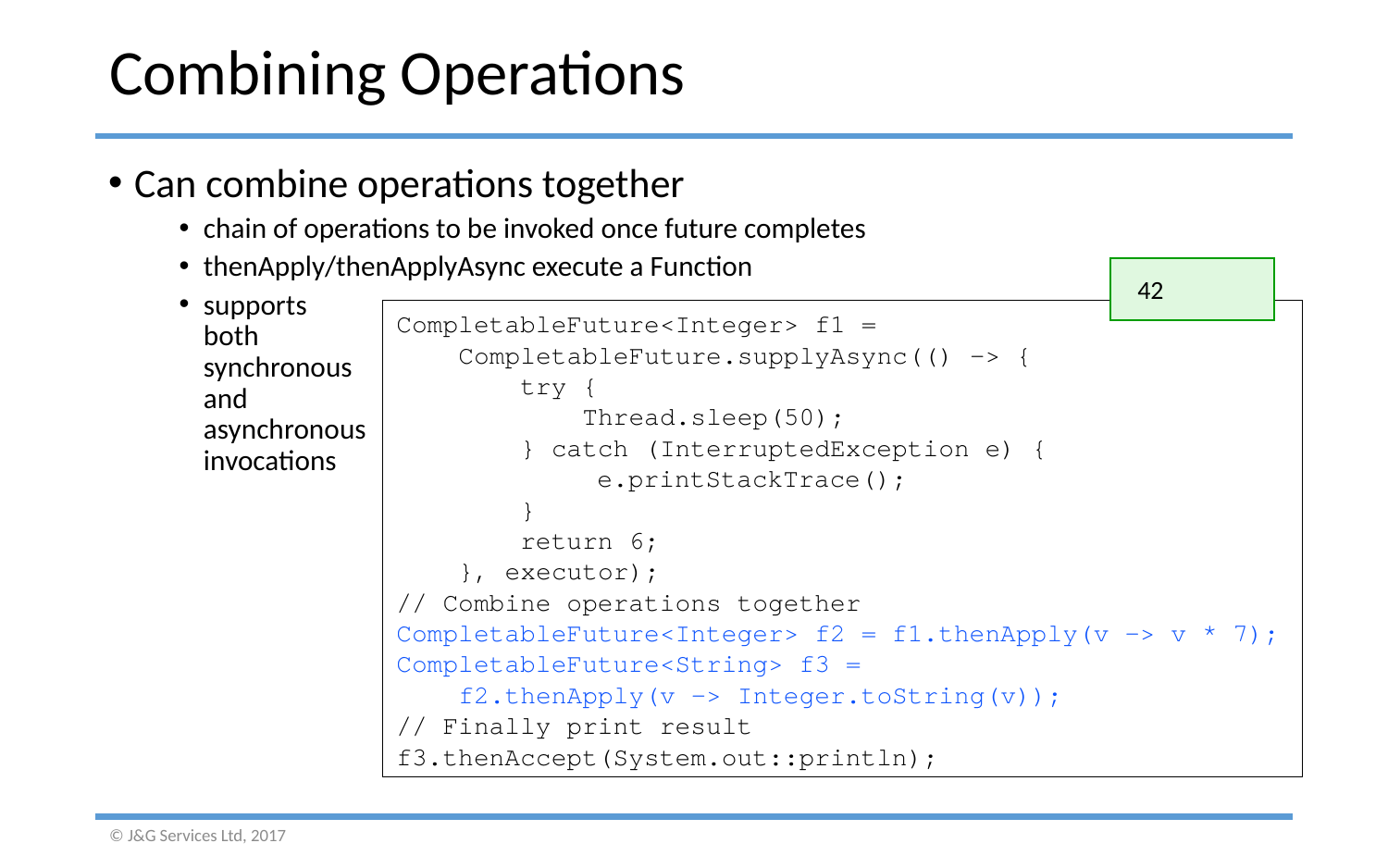

# Combining Operations
Can combine operations together
chain of operations to be invoked once future completes
thenApply/thenApplyAsync execute a Function
supports
both
synchronous
and
asynchronous
invocations
42
CompletableFuture<Integer> f1 =
    CompletableFuture.supplyAsync(() -> {
        try {
            Thread.sleep(50);
        } catch (InterruptedException e) {
 	    e.printStackTrace();
        }
        return 6;
    }, executor);
// Combine operations together
CompletableFuture<Integer> f2 = f1.thenApply(v -> v * 7);
CompletableFuture<String> f3 =
    f2.thenApply(v -> Integer.toString(v));
// Finally print result
f3.thenAccept(System.out::println);